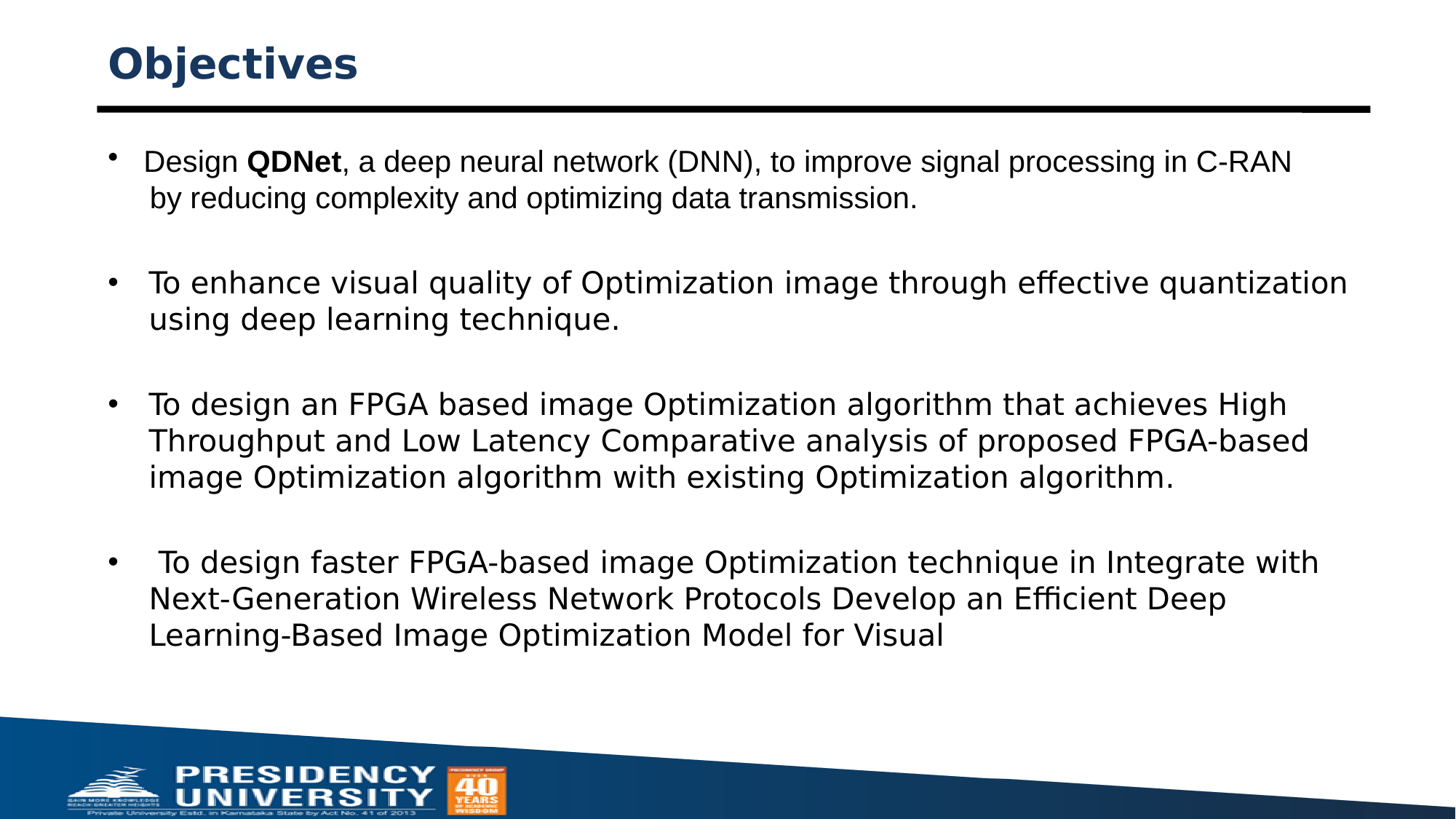

# Objectives
   Design QDNet, a deep neural network (DNN), to improve signal processing in C-RAN
     by reducing complexity and optimizing data transmission.

To enhance visual quality of Optimization image through effective quantization using deep learning technique.

To design an FPGA based image Optimization algorithm that achieves High Throughput and Low Latency Comparative analysis of proposed FPGA-based image Optimization algorithm with existing Optimization algorithm.

 To design faster FPGA-based image Optimization technique in Integrate with Next-Generation Wireless Network Protocols Develop an Efficient Deep Learning-Based Image Optimization Model for Visual